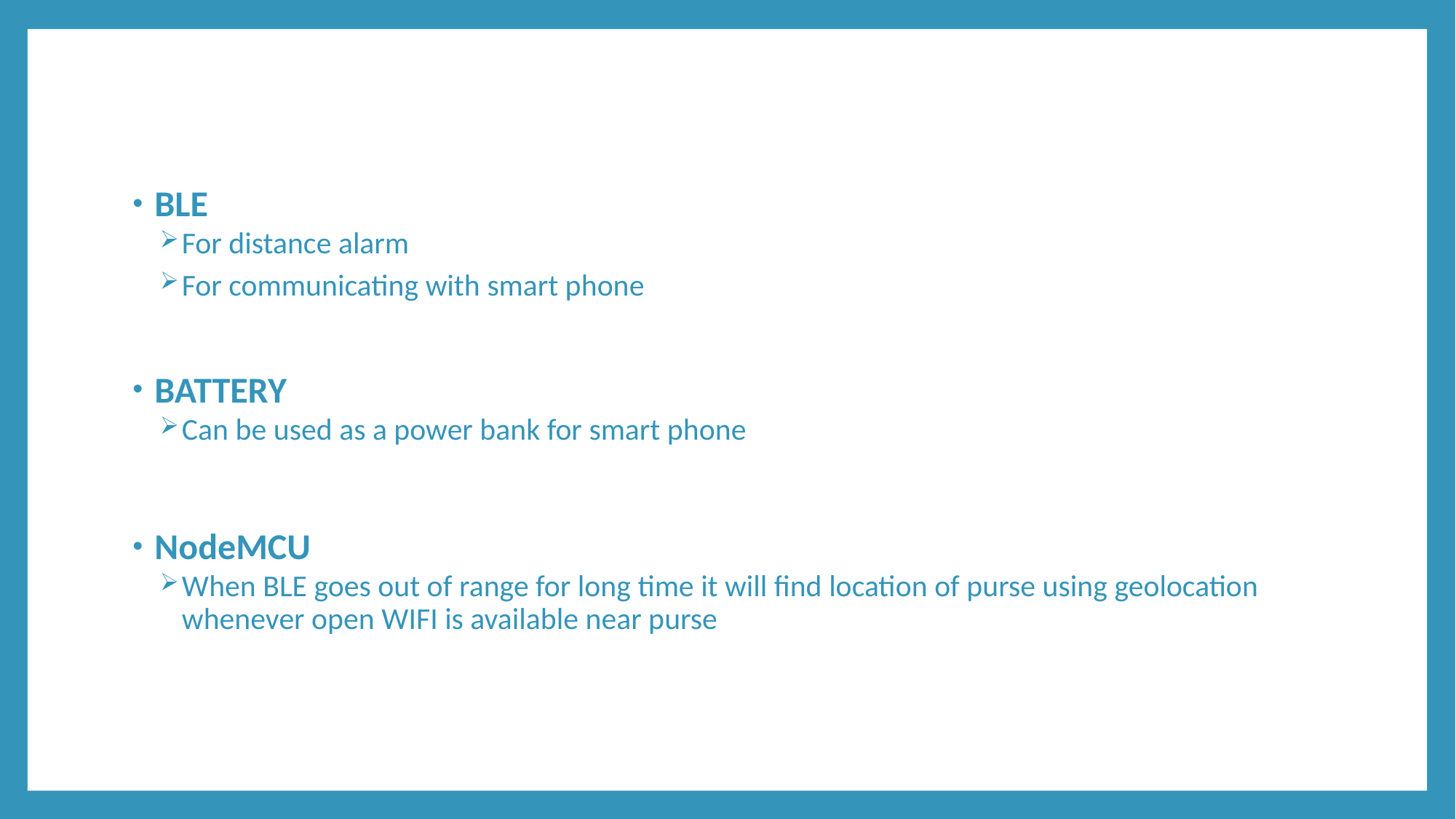

BLE
For distance alarm
For communicating with smart phone

BATTERY
Can be used as a power bank for smart phone

NodeMCU
When BLE goes out of range for long time it will find location of purse using geolocation whenever open WIFI is available near purse